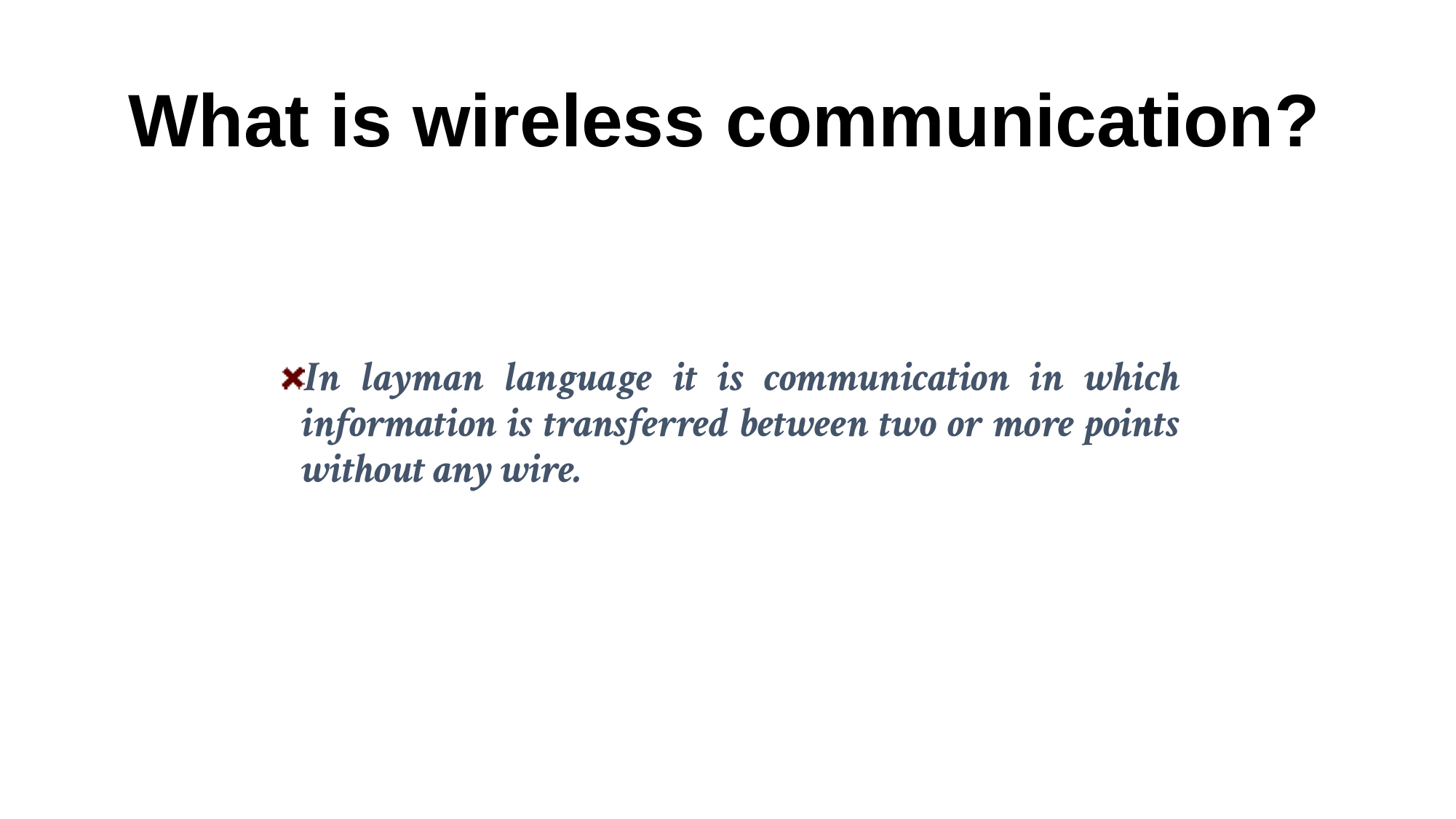

# What is wireless communication?

In layman language it is communication in which information is transferred between two or more points without any wire.